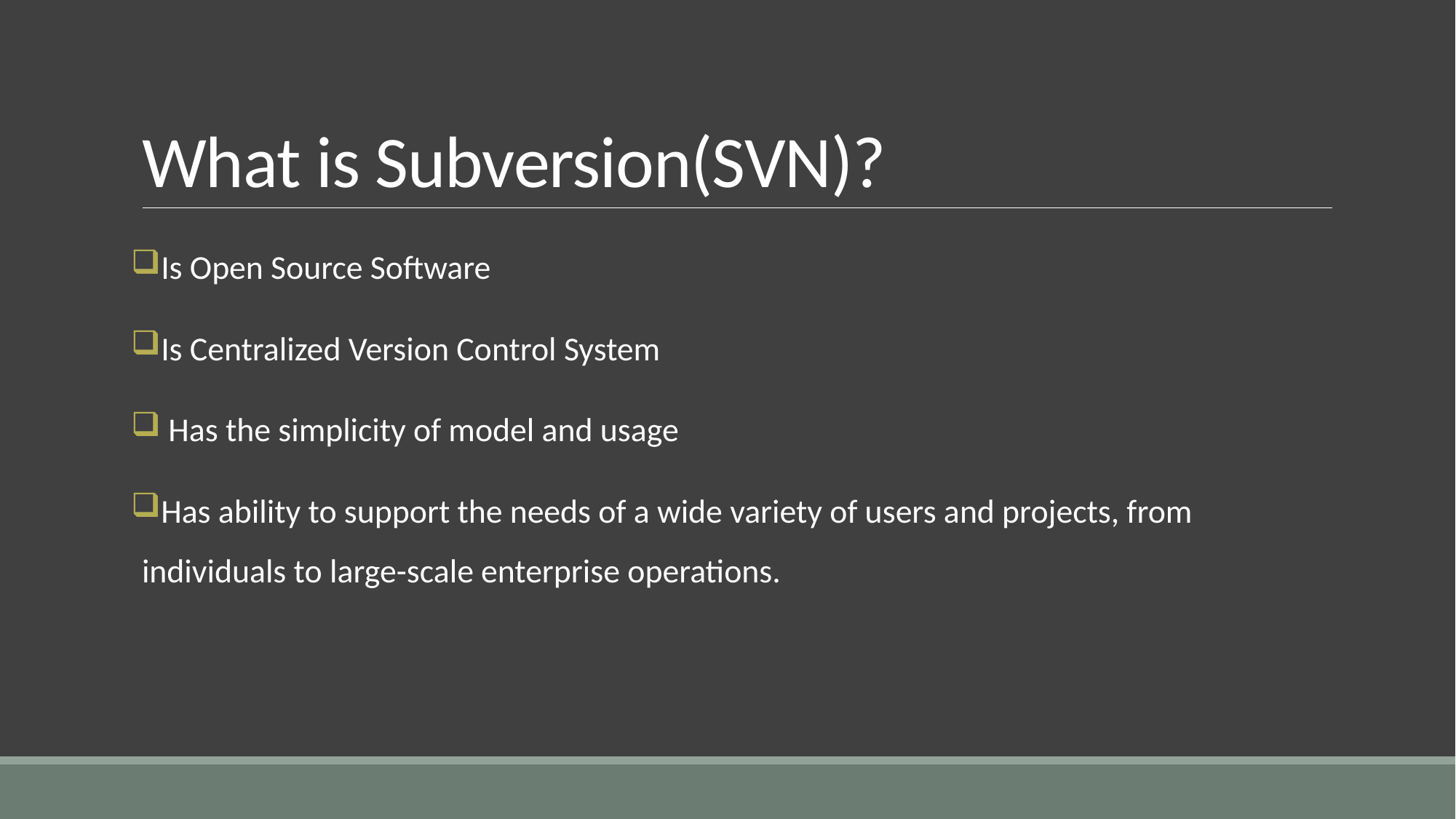

# What is Subversion(SVN)?
Is Open Source Software
Is Centralized Version Control System
 Has the simplicity of model and usage
Has ability to support the needs of a wide variety of users and projects, from individuals to large-scale enterprise operations.